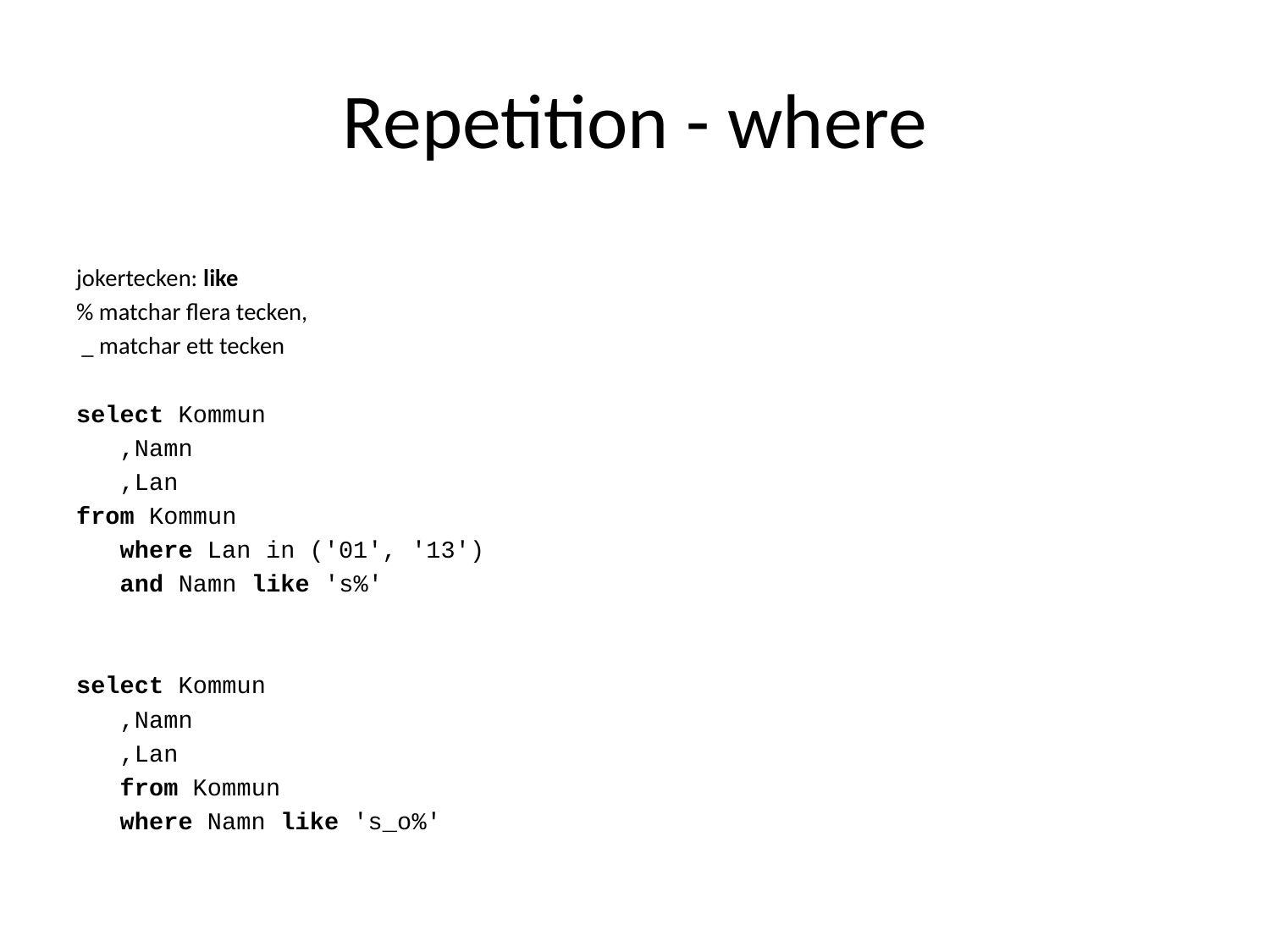

# Repetition - where

jokertecken: like
% matchar flera tecken,
 _ matchar ett tecken

select Kommun
   ,Namn
   ,Lan
from Kommun
   where Lan in ('01', '13')
   and Namn like 's%'

select Kommun
   ,Namn
   ,Lan
   from Kommun
   where Namn like 's_o%'